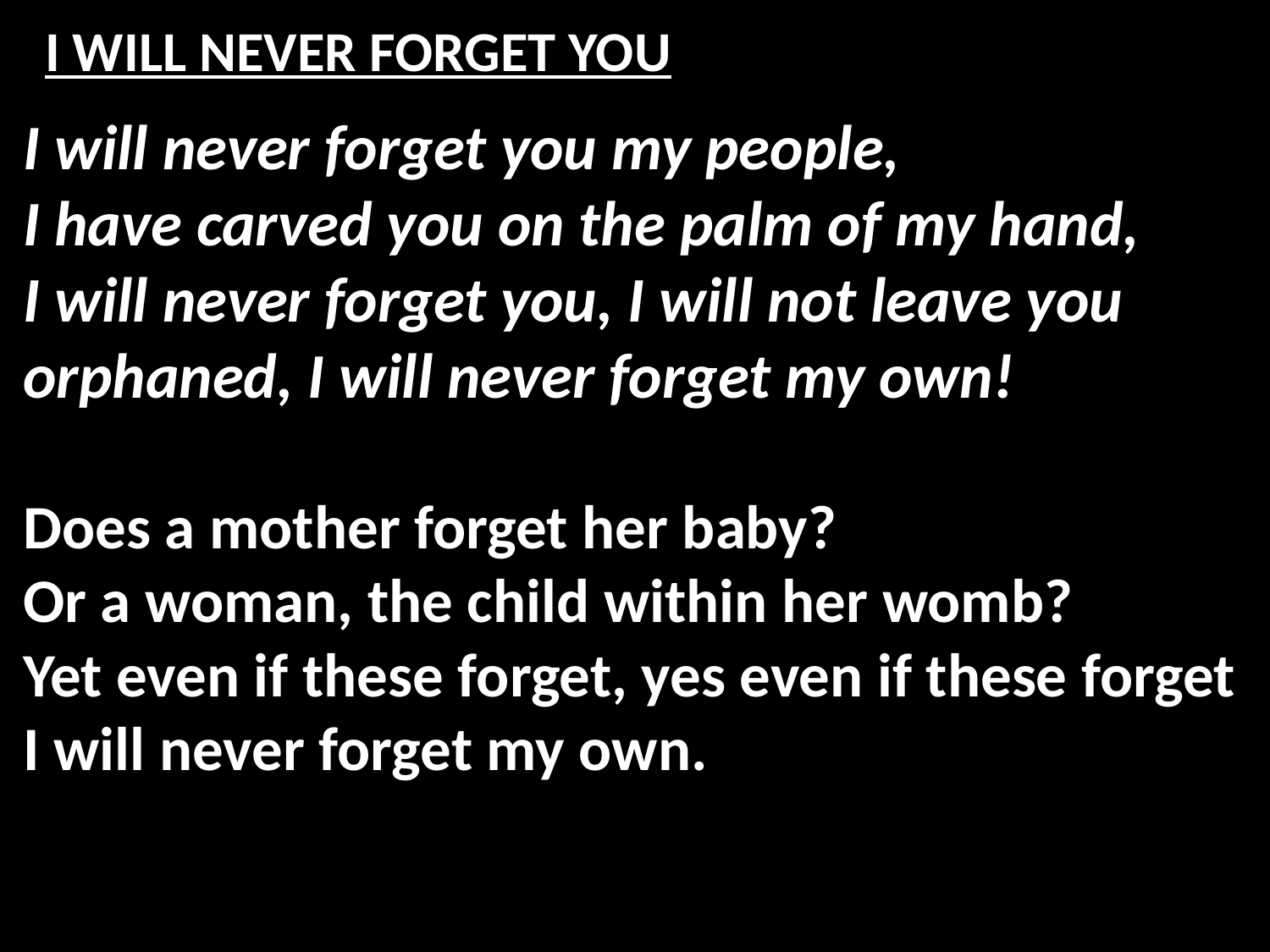

# I WILL NEVER FORGET YOU
I will never forget you my people,
I have carved you on the palm of my hand,
I will never forget you, I will not leave you orphaned, I will never forget my own!

Does a mother forget her baby?
Or a woman, the child within her womb?
Yet even if these forget, yes even if these forget
I will never forget my own.